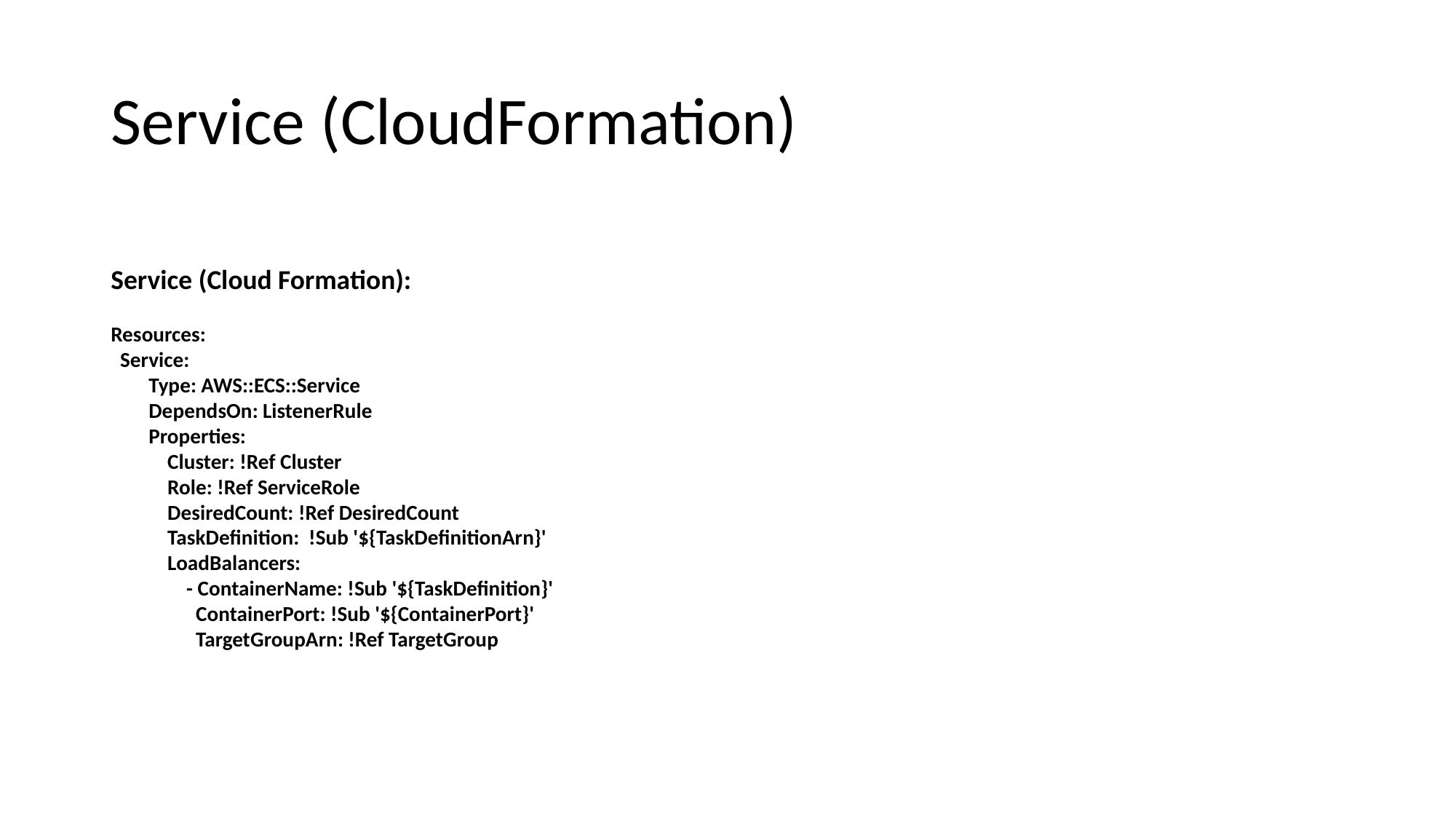

# Service (CloudFormation)
Service (Cloud Formation):

Resources:
  Service:
        Type: AWS::ECS::Service
        DependsOn: ListenerRule
        Properties:
            Cluster: !Ref Cluster
            Role: !Ref ServiceRole
            DesiredCount: !Ref DesiredCount
            TaskDefinition:  !Sub '${TaskDefinitionArn}'
            LoadBalancers:
                - ContainerName: !Sub '${TaskDefinition}'
                  ContainerPort: !Sub '${ContainerPort}'
                  TargetGroupArn: !Ref TargetGroup